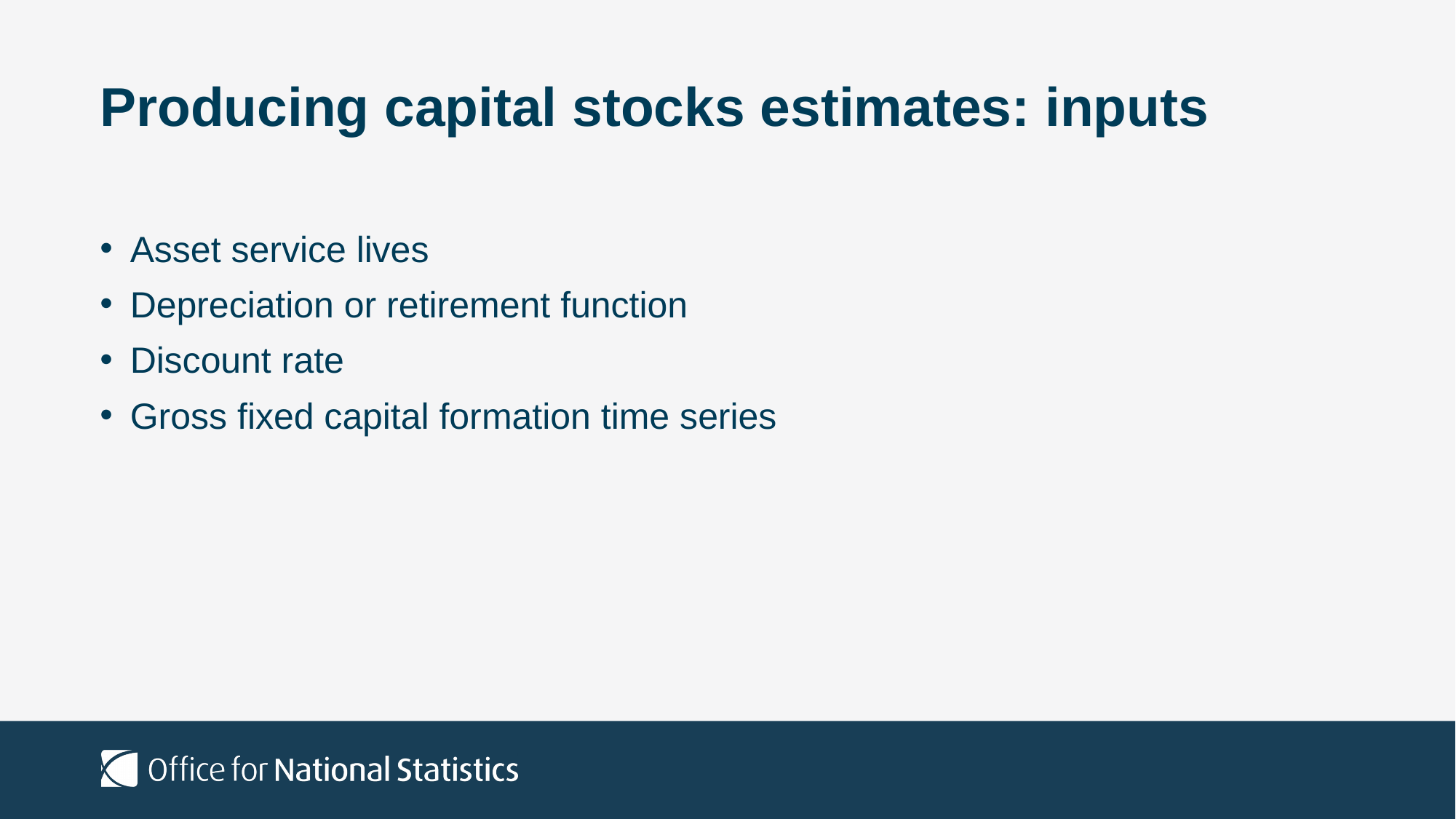

# Producing capital stocks estimates: inputs

Asset service lives
Depreciation or retirement function
Discount rate
Gross fixed capital formation time series